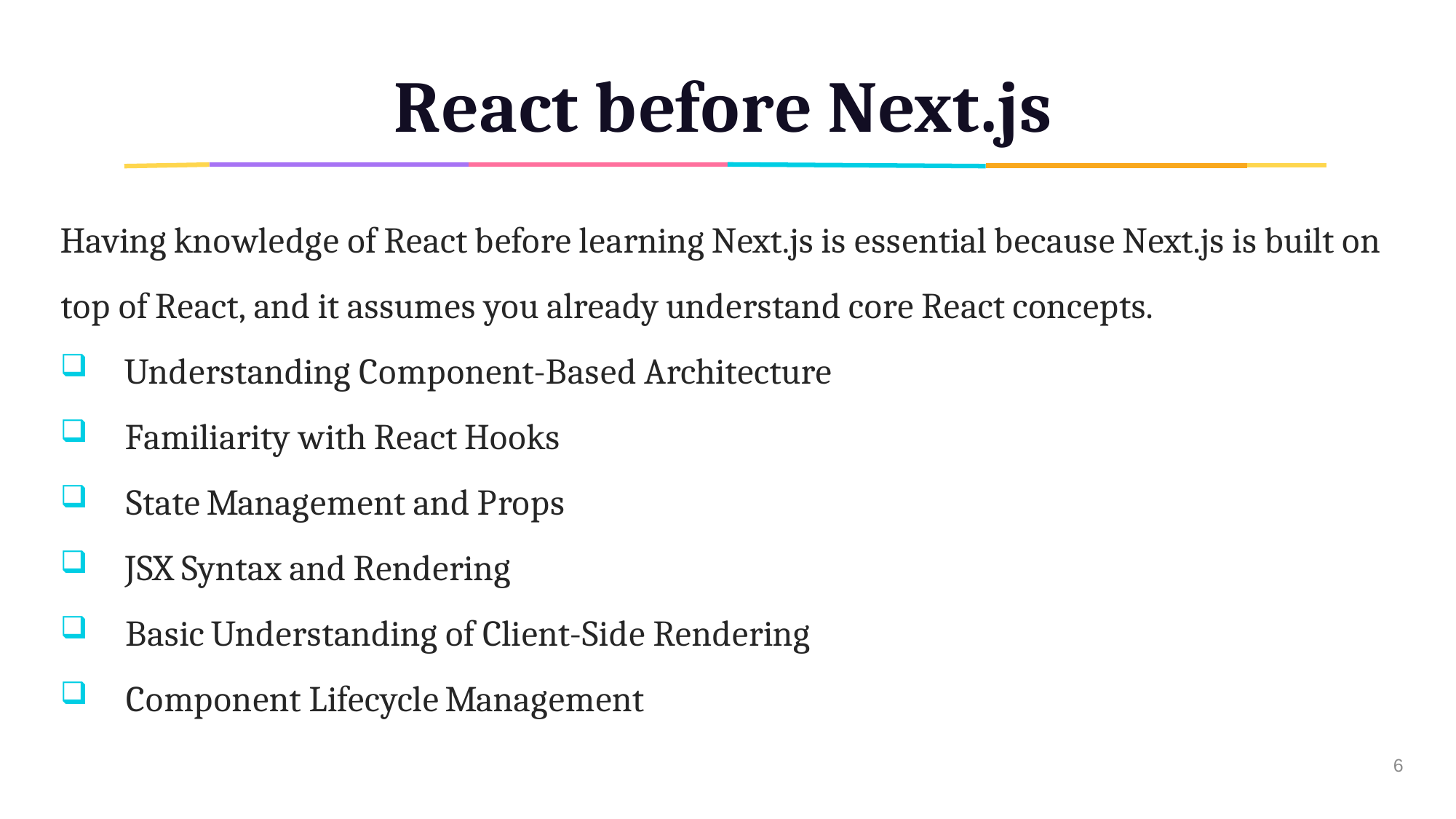

# React before Next.js
Having knowledge of React before learning Next.js is essential because Next.js is built on top of React, and it assumes you already understand core React concepts.
Understanding Component-Based Architecture
Familiarity with React Hooks
State Management and Props
JSX Syntax and Rendering
Basic Understanding of Client-Side Rendering
Component Lifecycle Management
6